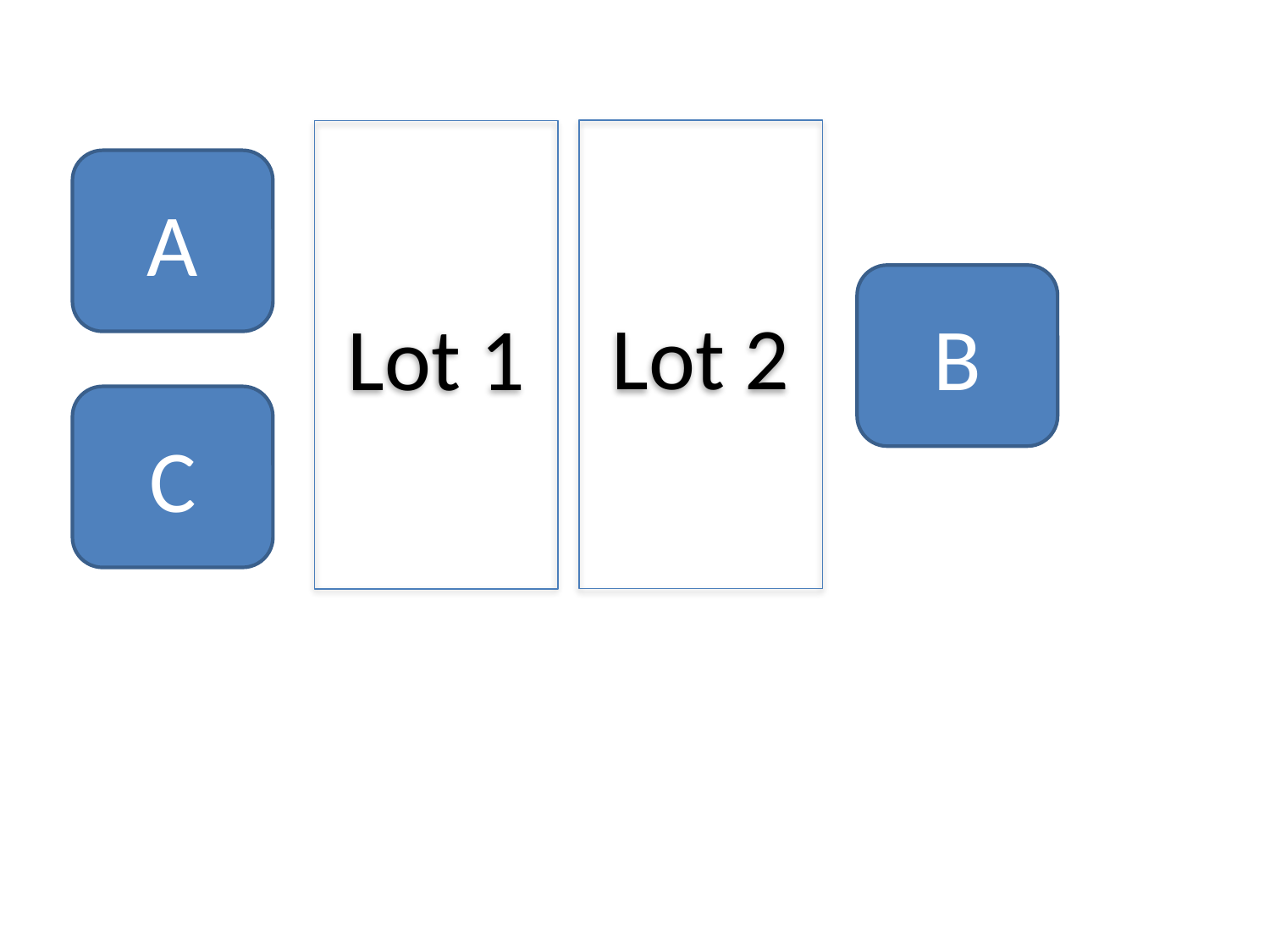

Lot 2
Lot 1
A
B
C